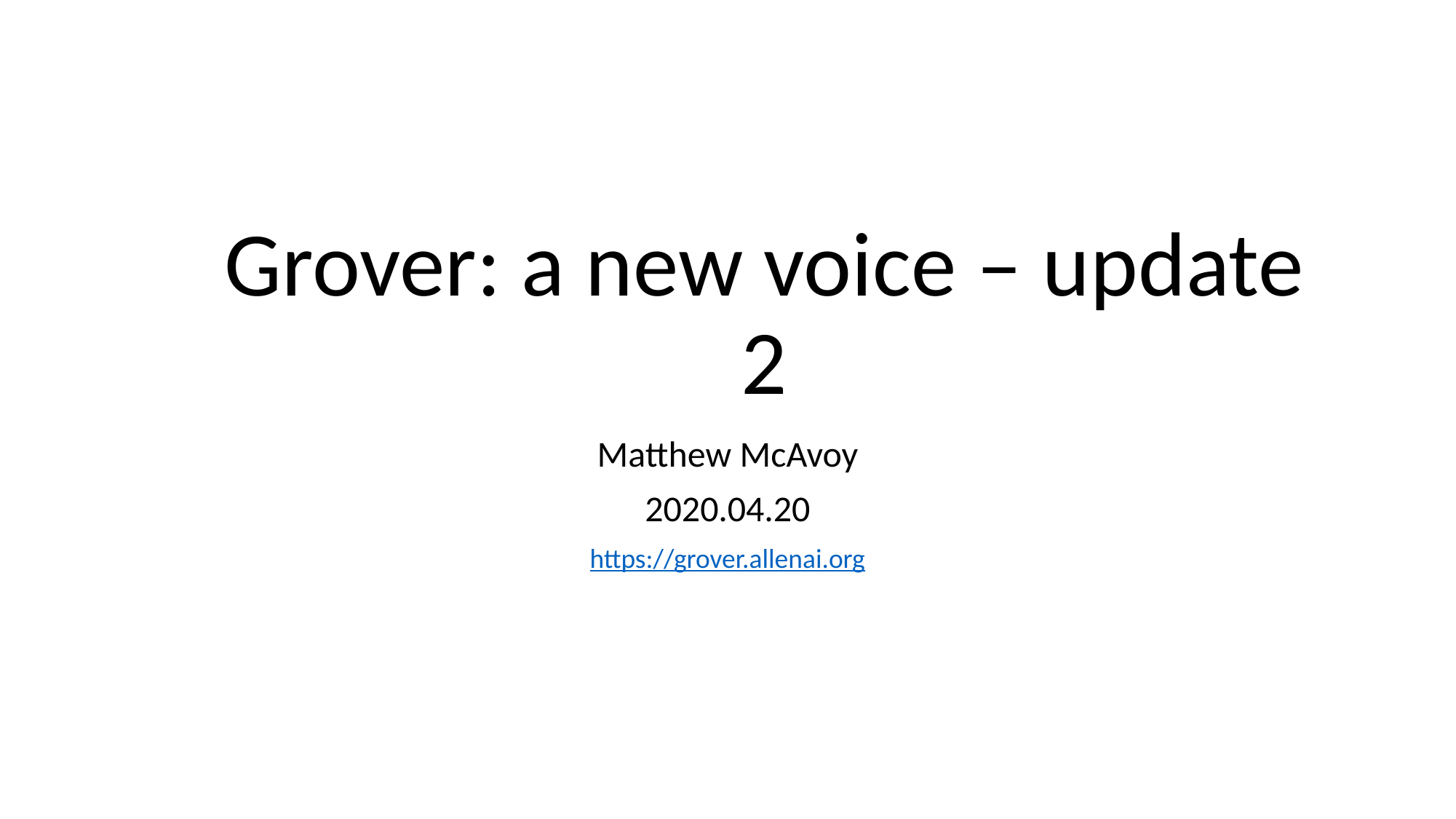

# Grover: a new voice – update 2
Matthew McAvoy
2020.04.20
https://grover.allenai.org